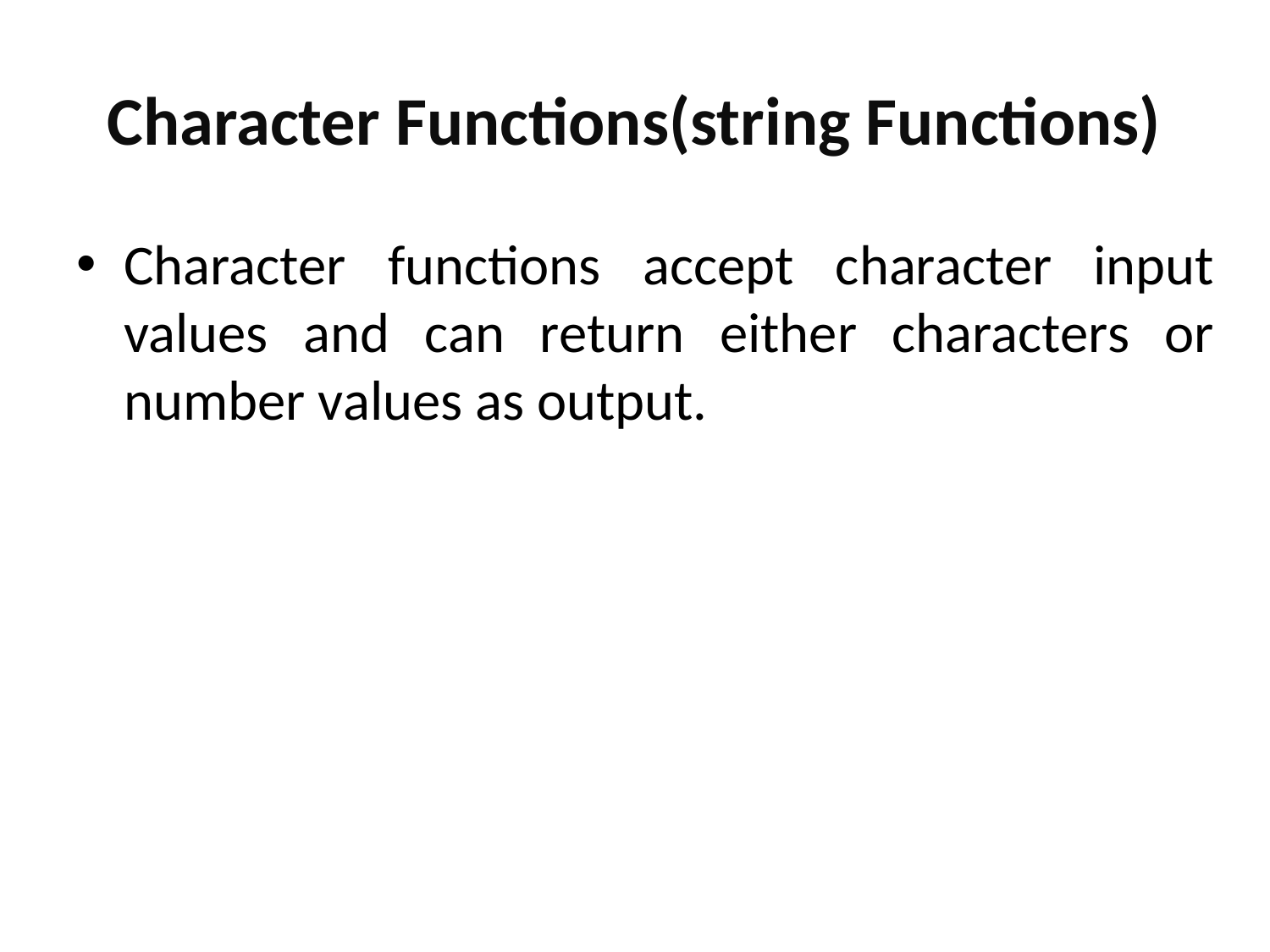

# Character Functions(string Functions)
Character functions accept character input values and can return either characters or number values as output.